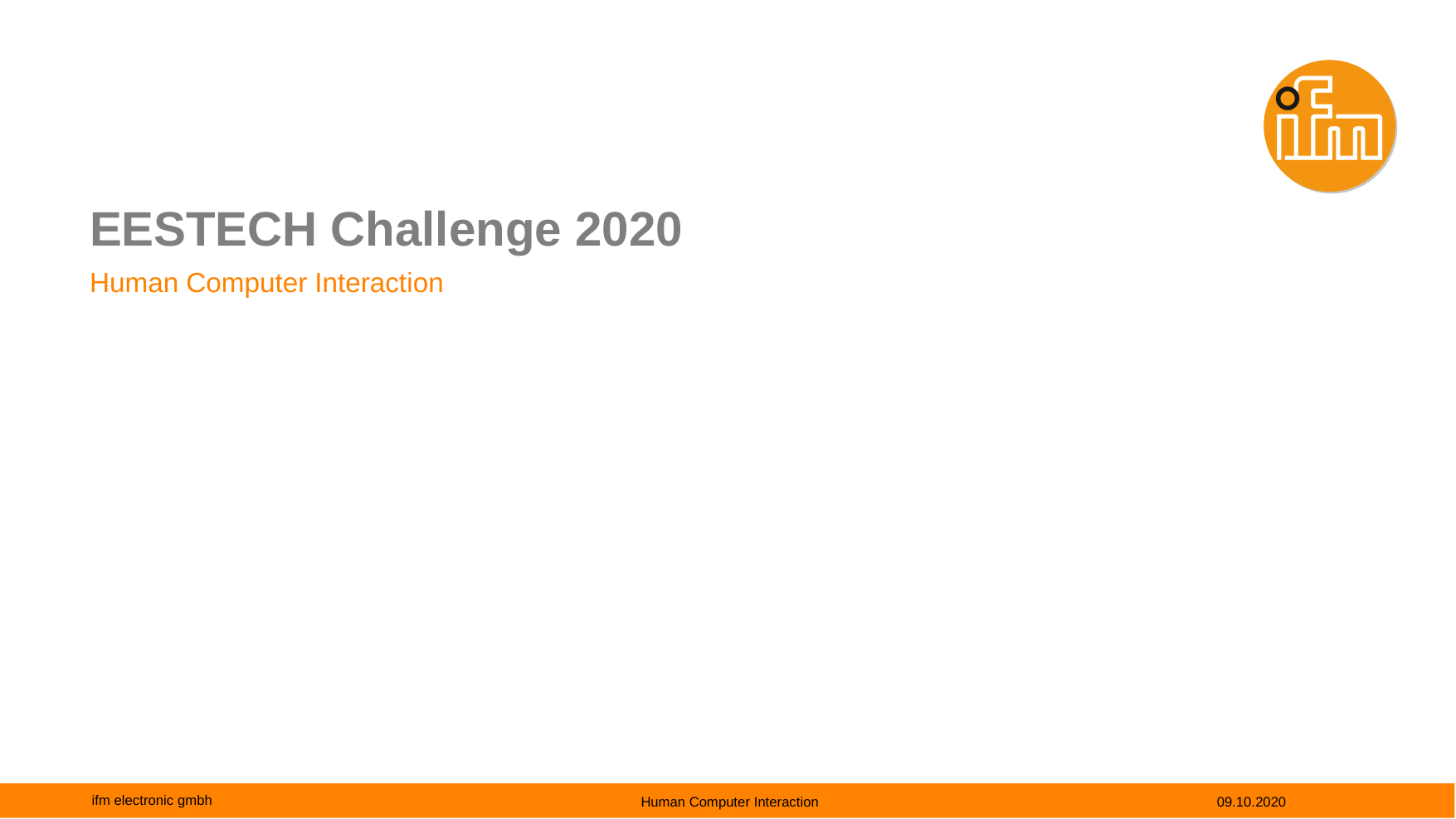

EESTECH Challenge 2020
Human Computer Interaction
Human Computer Interaction
09.10.2020